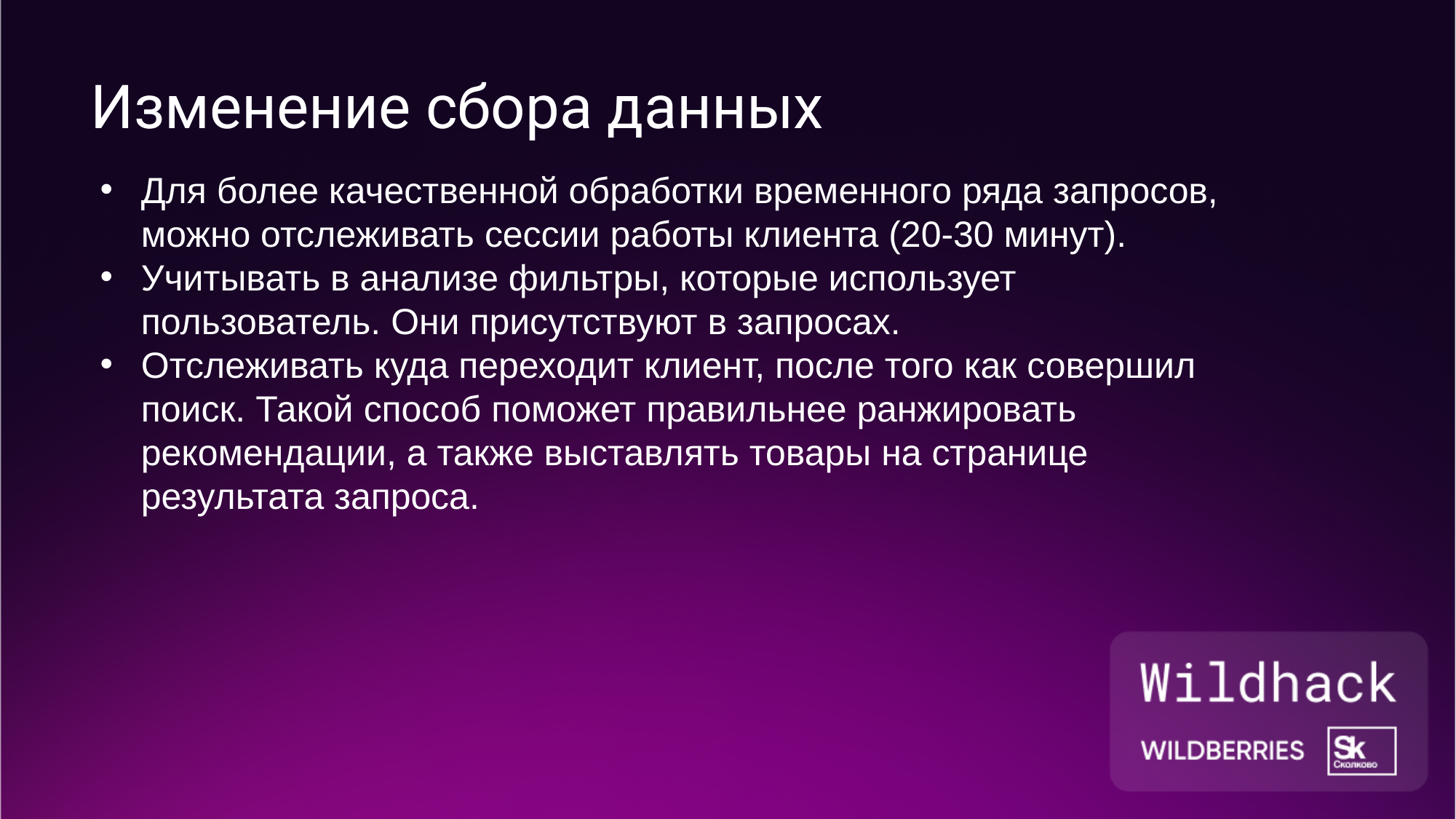

# Изменение сбора данных
Для более качественной обработки временного ряда запросов, можно отслеживать сессии работы клиента (20-30 минут).
Учитывать в анализе фильтры, которые использует пользователь. Они присутствуют в запросах.
Отслеживать куда переходит клиент, после того как совершил поиск. Такой способ поможет правильнее ранжировать рекомендации, а также выставлять товары на странице результата запроса.